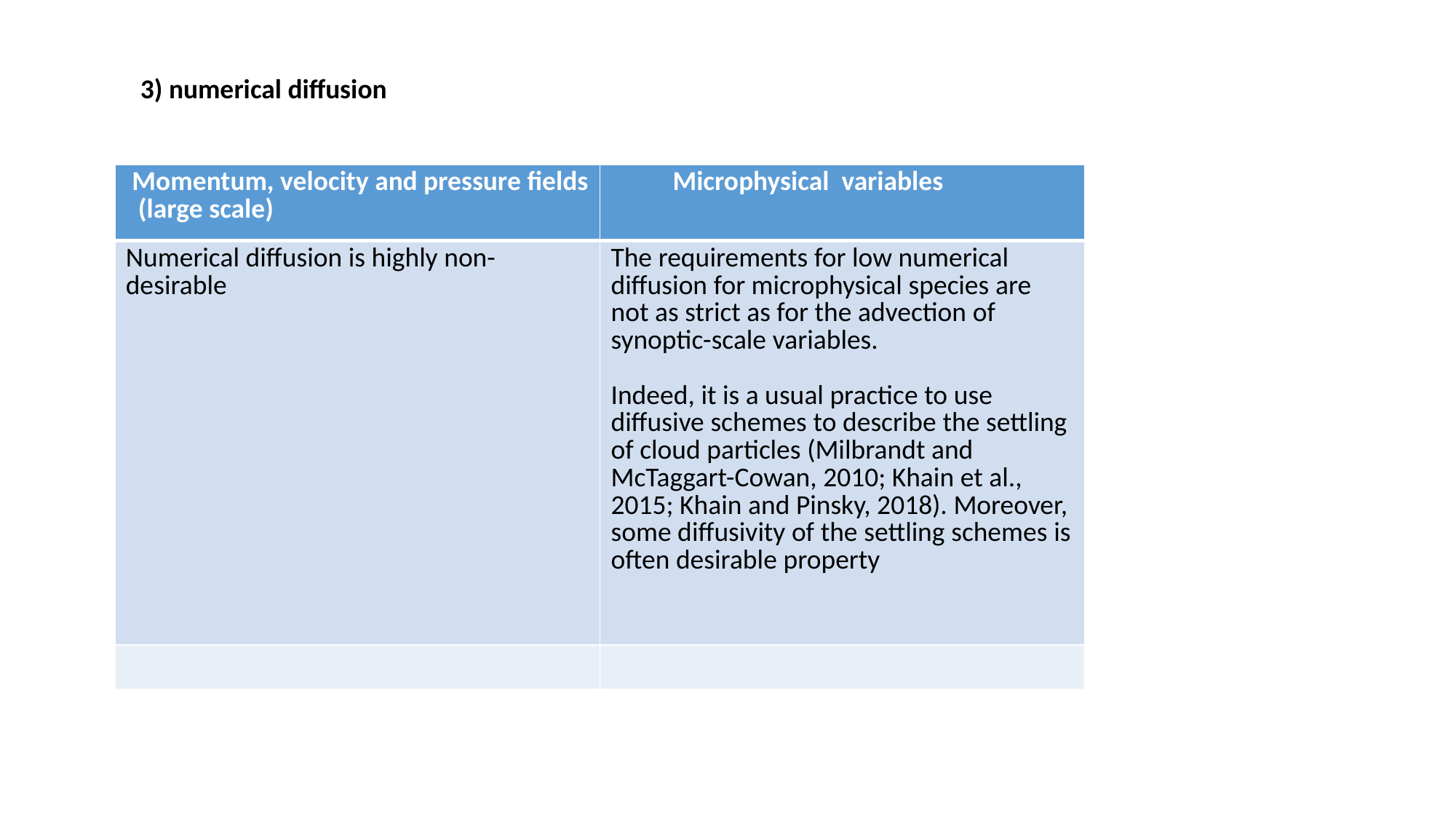

3) numerical diffusion
| Momentum, velocity and pressure fields (large scale) | Microphysical variables |
| --- | --- |
| Numerical diffusion is highly non-desirable | The requirements for low numerical diffusion for microphysical species are not as strict as for the advection of synoptic-scale variables. Indeed, it is a usual practice to use diffusive schemes to describe the settling of cloud particles (Milbrandt and McTaggart-Cowan, 2010; Khain et al., 2015; Khain and Pinsky, 2018). Moreover, some diffusivity of the settling schemes is often desirable property |
|  |  |